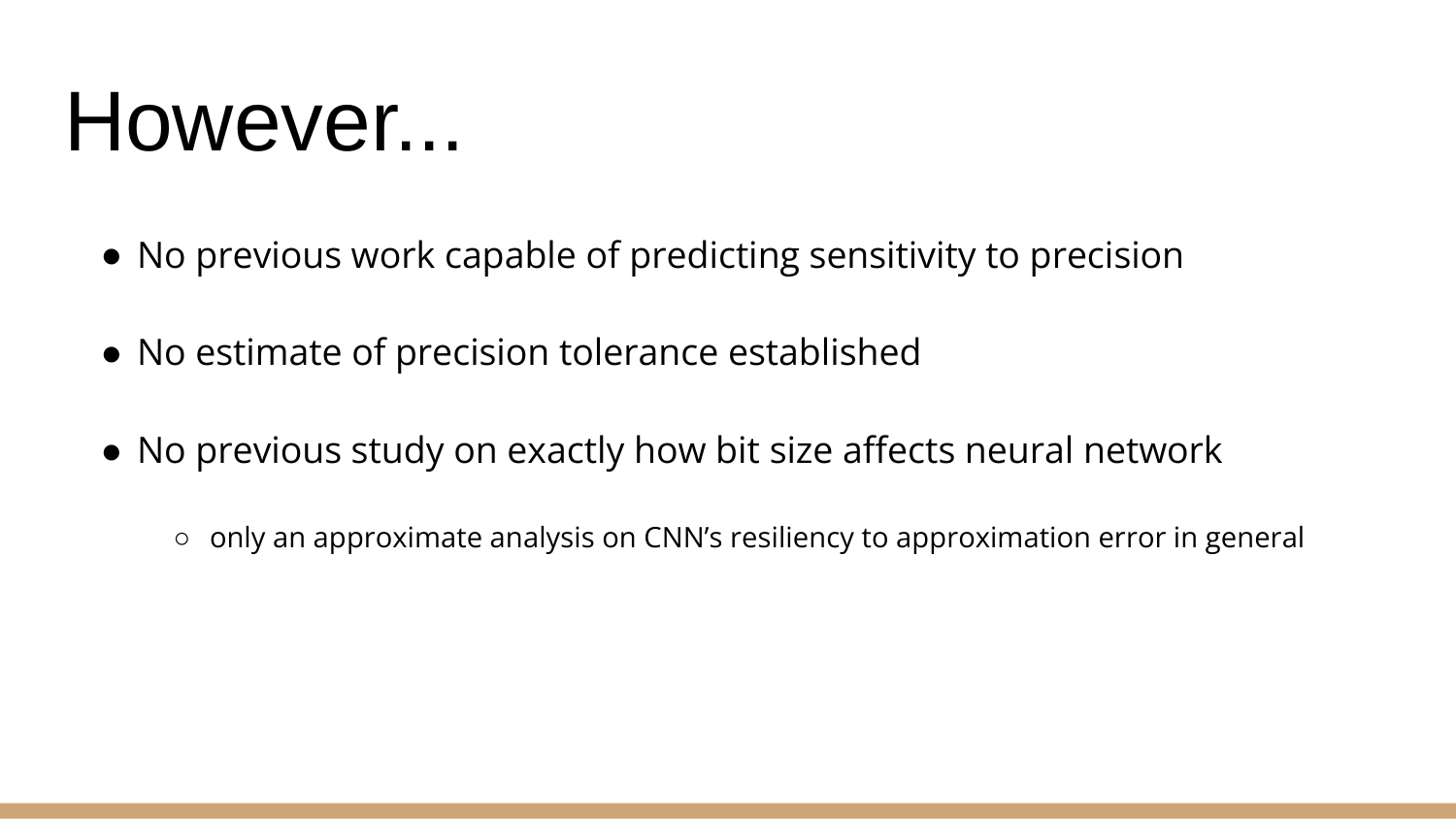

# However...
No previous work capable of predicting sensitivity to precision
No estimate of precision tolerance established
No previous study on exactly how bit size affects neural network
only an approximate analysis on CNN’s resiliency to approximation error in general